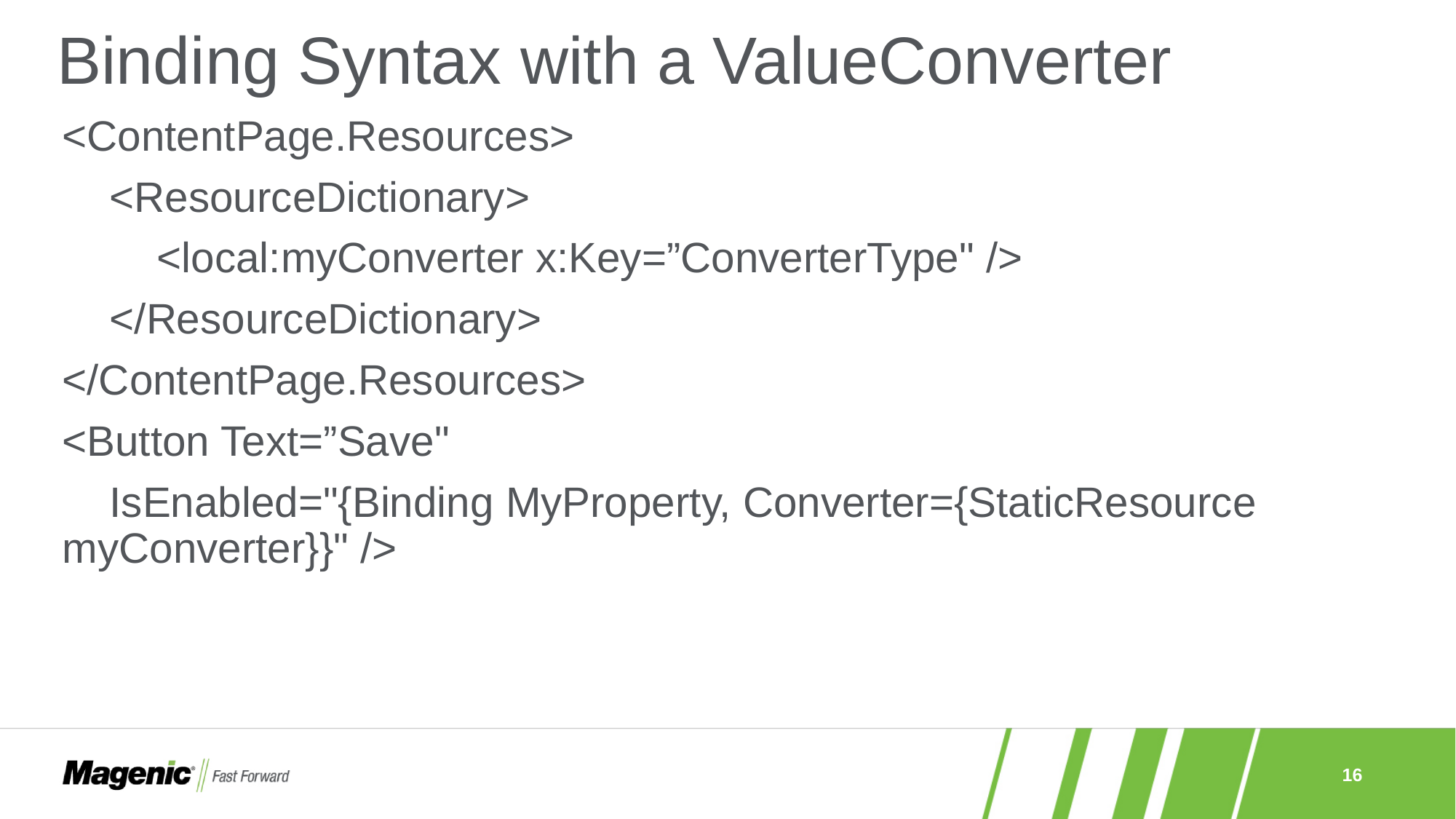

# Binding Syntax with a ValueConverter
<ContentPage.Resources>
    <ResourceDictionary>
        <local:myConverter x:Key=”ConverterType" />
    </ResourceDictionary>
</ContentPage.Resources>
<Button Text=”Save"
    IsEnabled="{Binding MyProperty, Converter={StaticResource myConverter}}" />